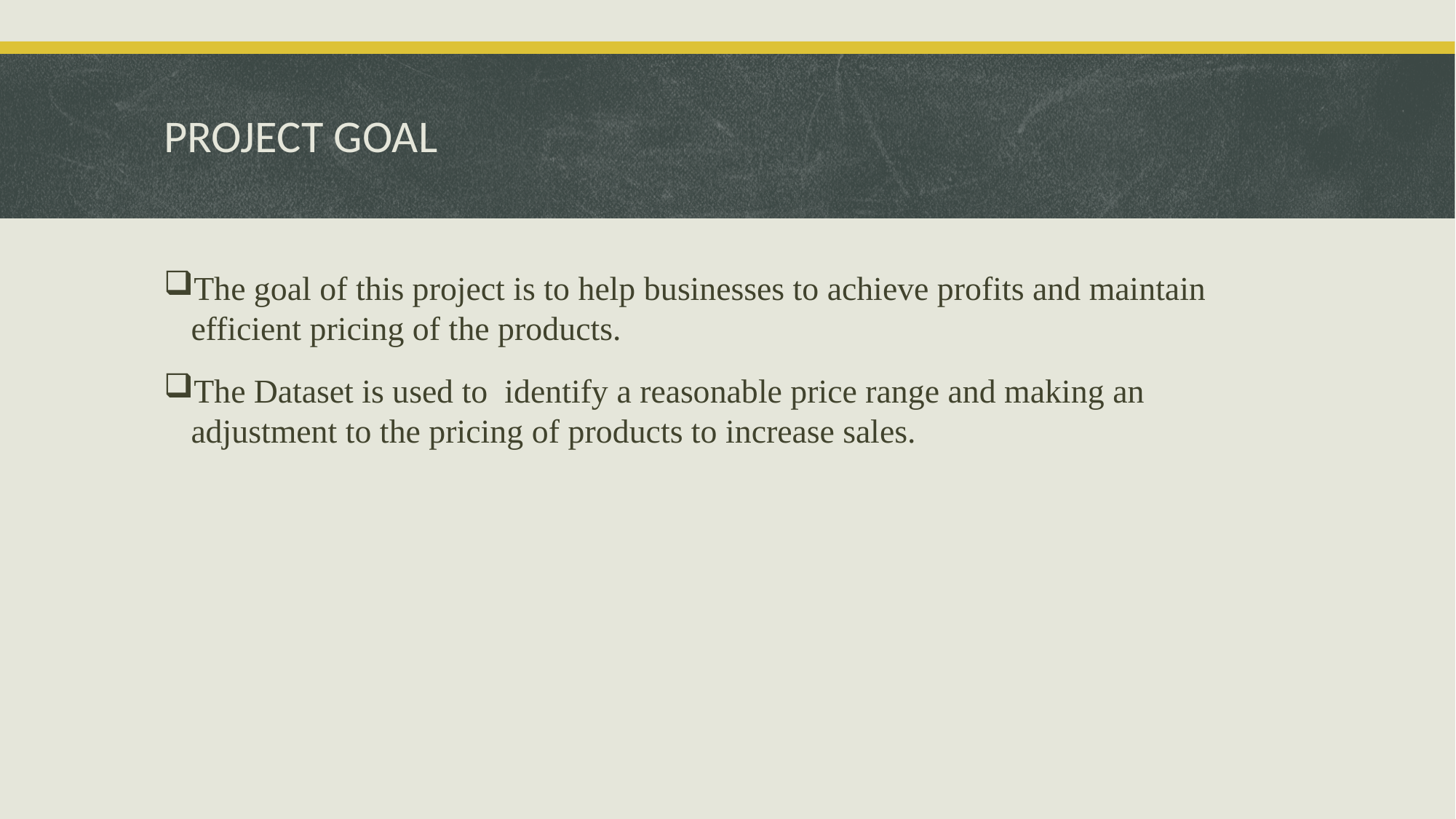

# PROJECT GOAL
The goal of this project is to help businesses to achieve profits and maintain efficient pricing of the products.
The Dataset is used to  identify a reasonable price range and making an adjustment to the pricing of products to increase sales.